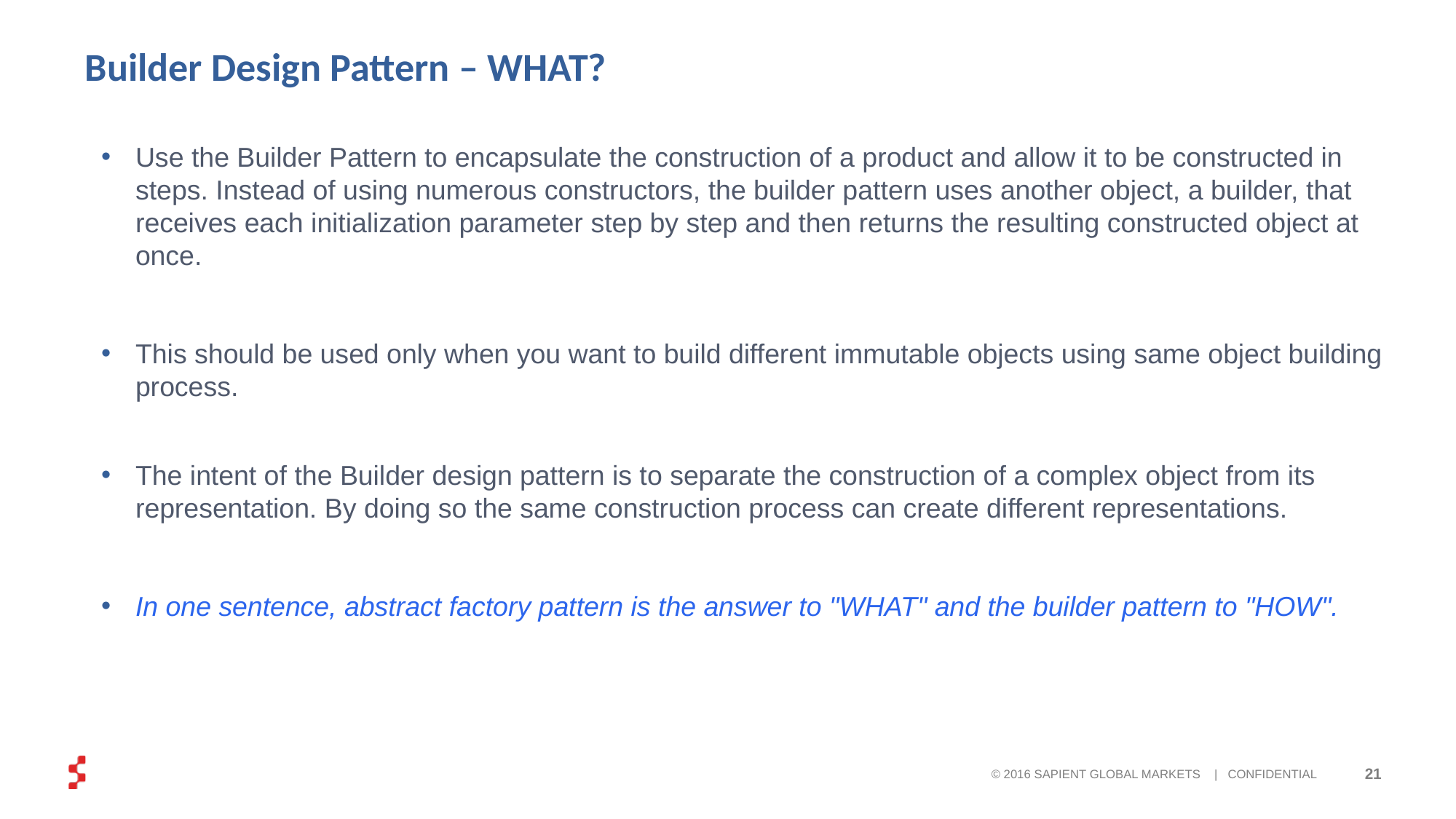

# Builder Design Pattern – WHAT?

Use the Builder Pattern to encapsulate the construction of a product and allow it to be constructed in steps. Instead of using numerous constructors, the builder pattern uses another object, a builder, that receives each initialization parameter step by step and then returns the resulting constructed object at once.

This should be used only when you want to build different immutable objects using same object building process.

The intent of the Builder design pattern is to separate the construction of a complex object from its representation. By doing so the same construction process can create different representations.

In one sentence, abstract factory pattern is the answer to "WHAT" and the builder pattern to "HOW".